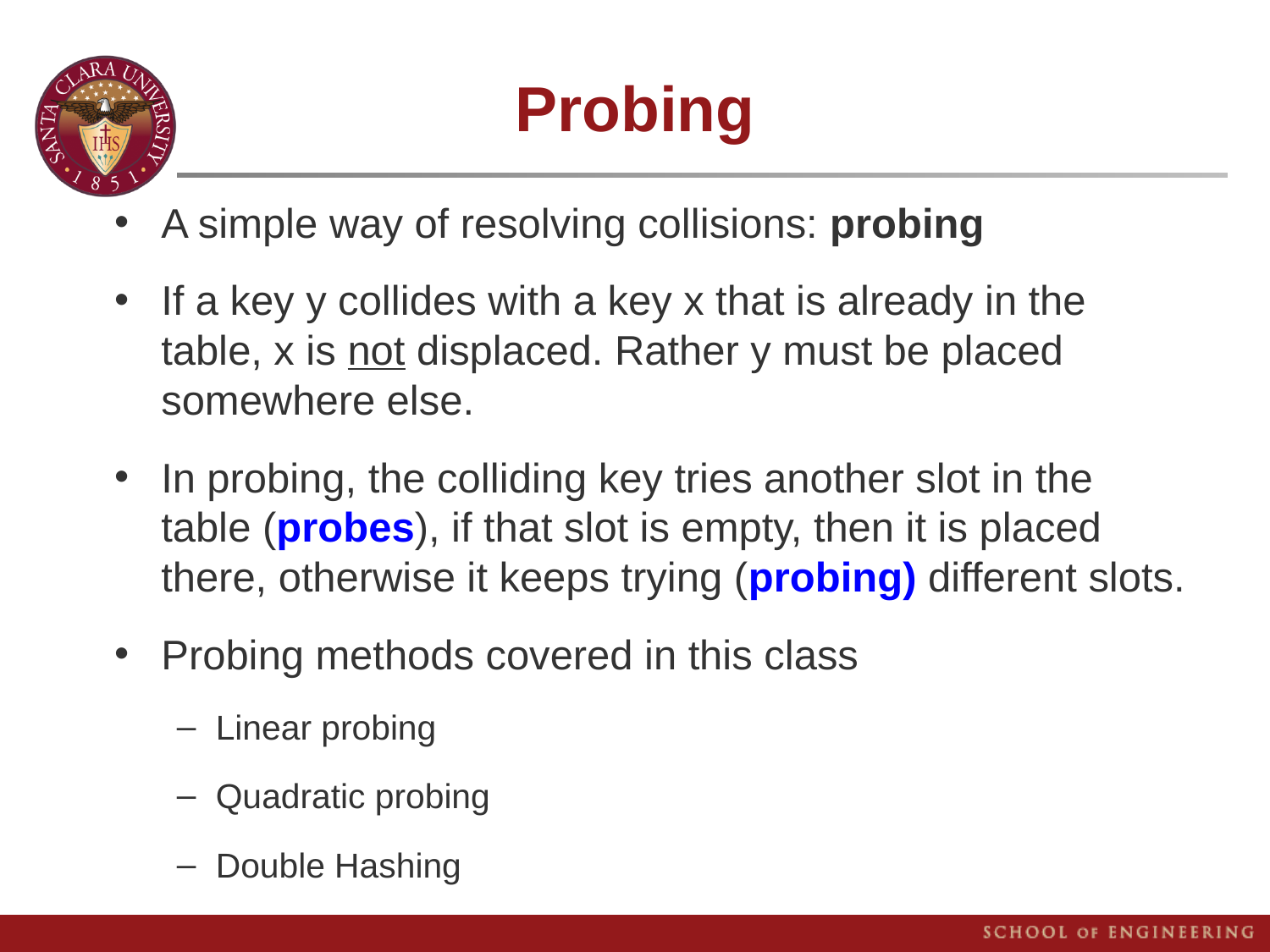

# Probing
A simple way of resolving collisions: probing
If a key y collides with a key x that is already in the table, x is not displaced. Rather y must be placed somewhere else.
In probing, the colliding key tries another slot in the table (probes), if that slot is empty, then it is placed there, otherwise it keeps trying (probing) different slots.
Probing methods covered in this class
Linear probing
Quadratic probing
Double Hashing